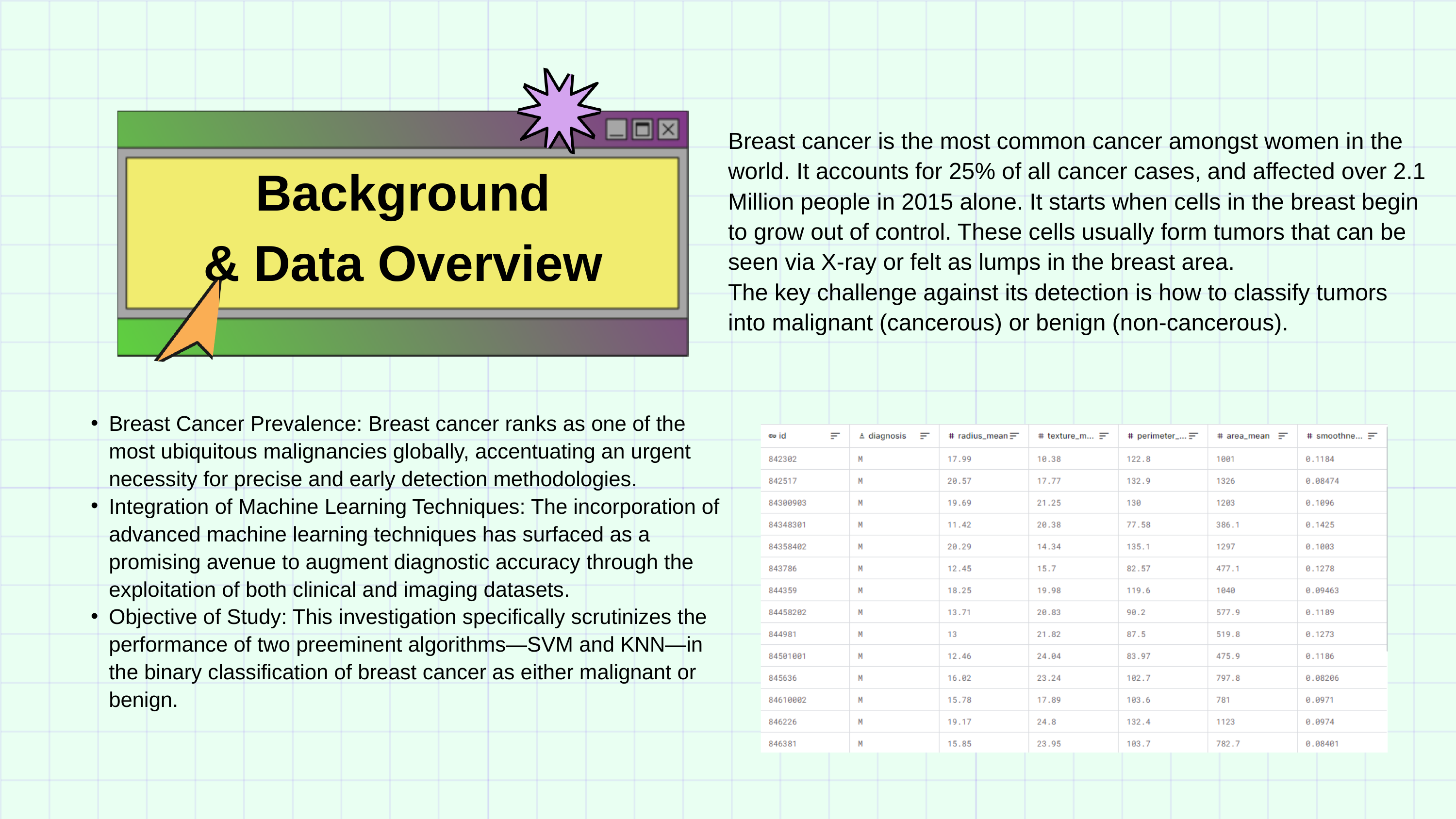

Breast cancer is the most common cancer amongst women in the world. It accounts for 25% of all cancer cases, and affected over 2.1 Million people in 2015 alone. It starts when cells in the breast begin to grow out of control. These cells usually form tumors that can be seen via X-ray or felt as lumps in the breast area.
The key challenge against its detection is how to classify tumors into malignant (cancerous) or benign (non-cancerous).

Background
& Data Overview

Breast Cancer Prevalence: Breast cancer ranks as one of the most ubiquitous malignancies globally, accentuating an urgent necessity for precise and early detection methodologies.
Integration of Machine Learning Techniques: The incorporation of advanced machine learning techniques has surfaced as a promising avenue to augment diagnostic accuracy through the exploitation of both clinical and imaging datasets.
Objective of Study: This investigation specifically scrutinizes the performance of two preeminent algorithms—SVM and KNN—in the binary classification of breast cancer as either malignant or benign.